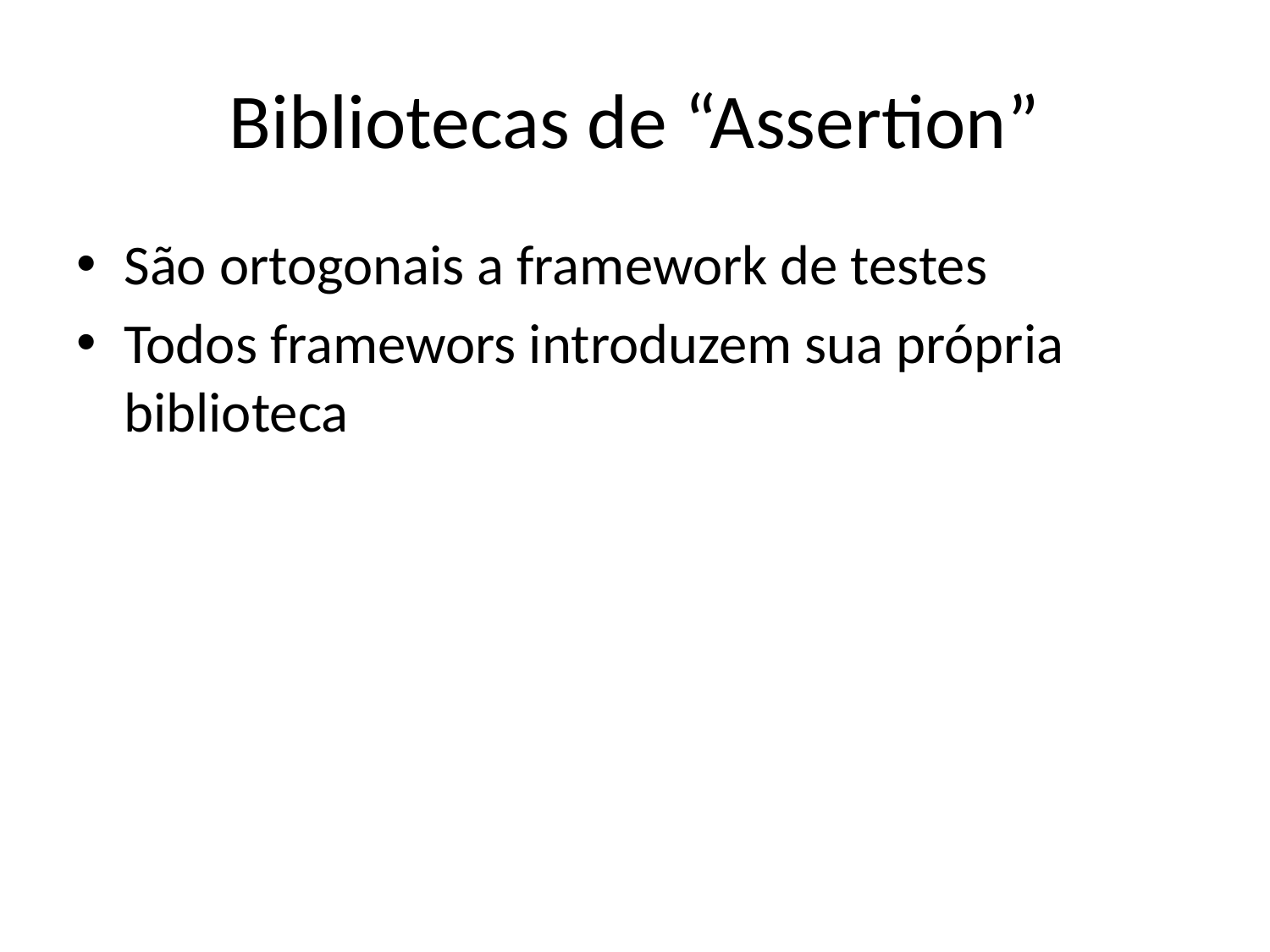

# Bibliotecas de “Assertion”
São ortogonais a framework de testes
Todos framewors introduzem sua própria biblioteca